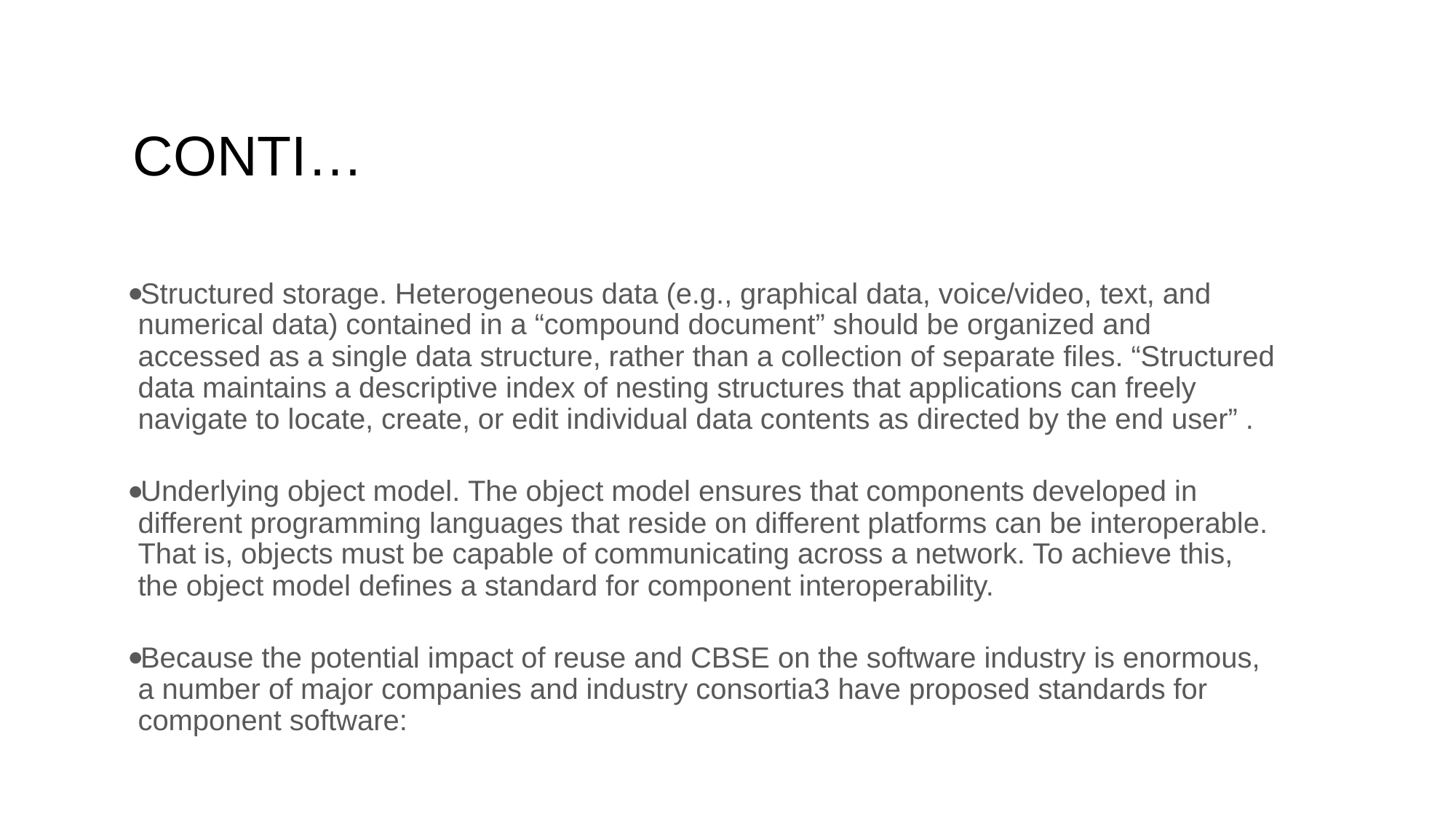

# CONTI…
Structured storage. Heterogeneous data (e.g., graphical data, voice/video, text, and numerical data) contained in a “compound document” should be organized and accessed as a single data structure, rather than a collection of separate files. “Structured data maintains a descriptive index of nesting structures that applications can freely navigate to locate, create, or edit individual data contents as directed by the end user” .

Underlying object model. The object model ensures that components developed in different programming languages that reside on different platforms can be interoperable. That is, objects must be capable of communicating across a network. To achieve this, the object model defines a standard for component interoperability.

Because the potential impact of reuse and CBSE on the software industry is enormous, a number of major companies and industry consortia3 have proposed standards for component software: